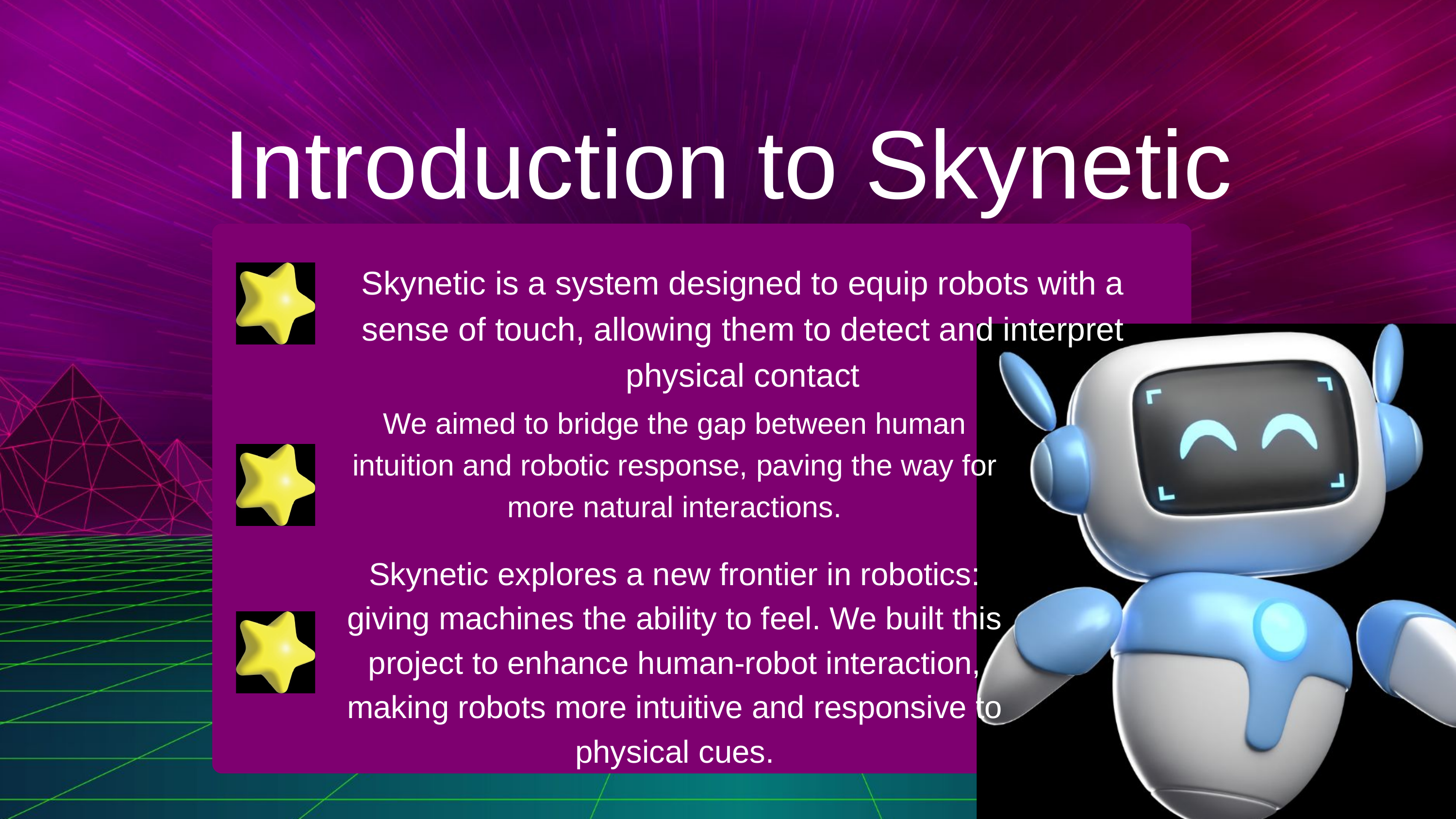

Introduction to Skynetic

Skynetic is a system designed to equip robots with a sense of touch, allowing them to detect and interpret physical contact

We aimed to bridge the gap between human intuition and robotic response, paving the way for more natural interactions.

Skynetic explores a new frontier in robotics: giving machines the ability to feel. We built this project to enhance human-robot interaction, making robots more intuitive and responsive to physical cues.